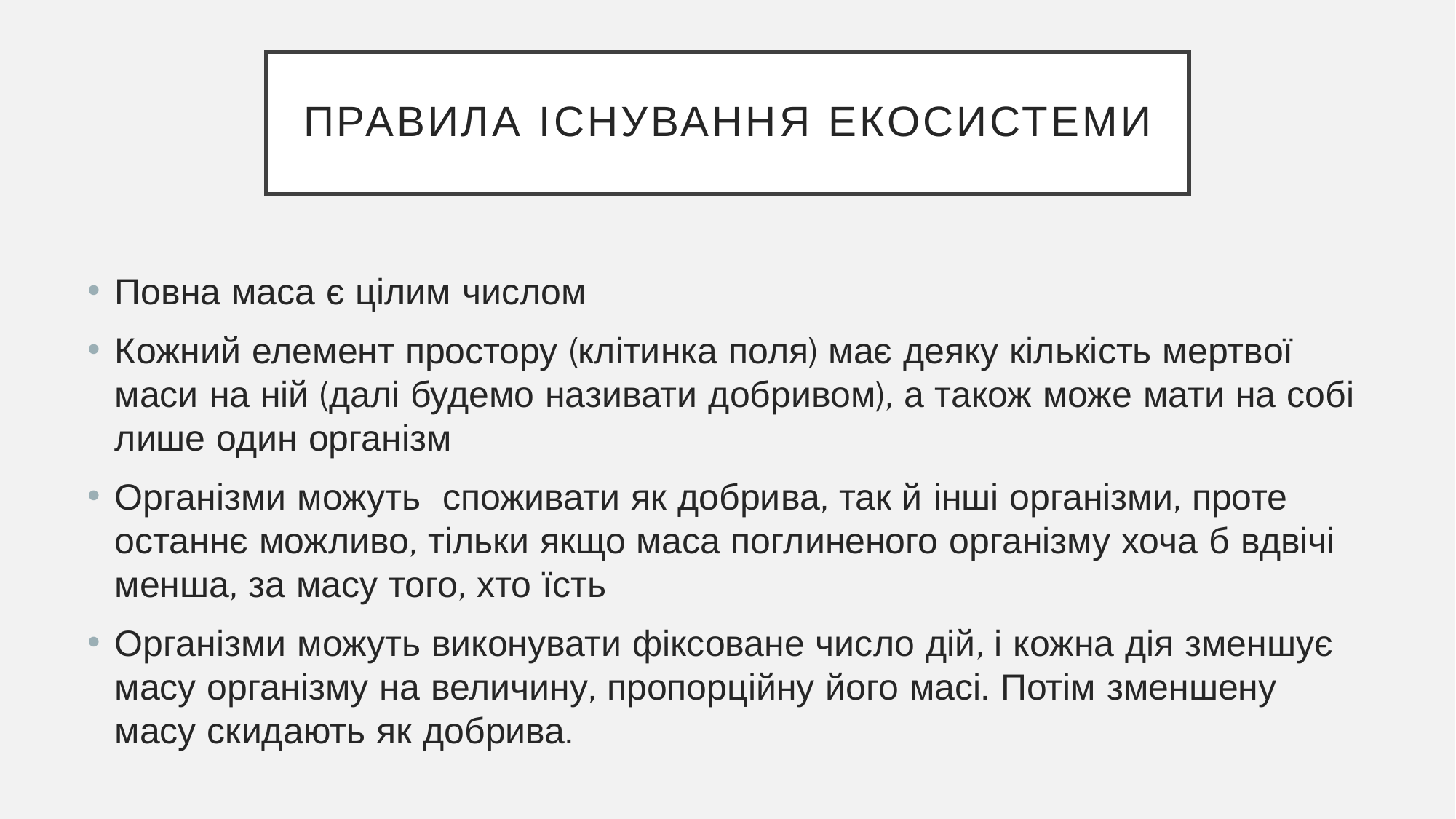

# Правила існування екосистеми
Повна маса є цілим числом
Кожний елемент простору (клітинка поля) має деяку кількість мертвої маси на ній (далі будемо називати добривом), а також може мати на собі лише один організм
Організми можуть  споживати як добрива, так й інші організми, проте останнє можливо, тільки якщо маса поглиненого організму хоча б вдвічі менша, за масу того, хто їсть
Організми можуть виконувати фіксоване число дій, і кожна дія зменшує масу організму на величину, пропорційну його масі. Потім зменшену масу скидають як добрива.